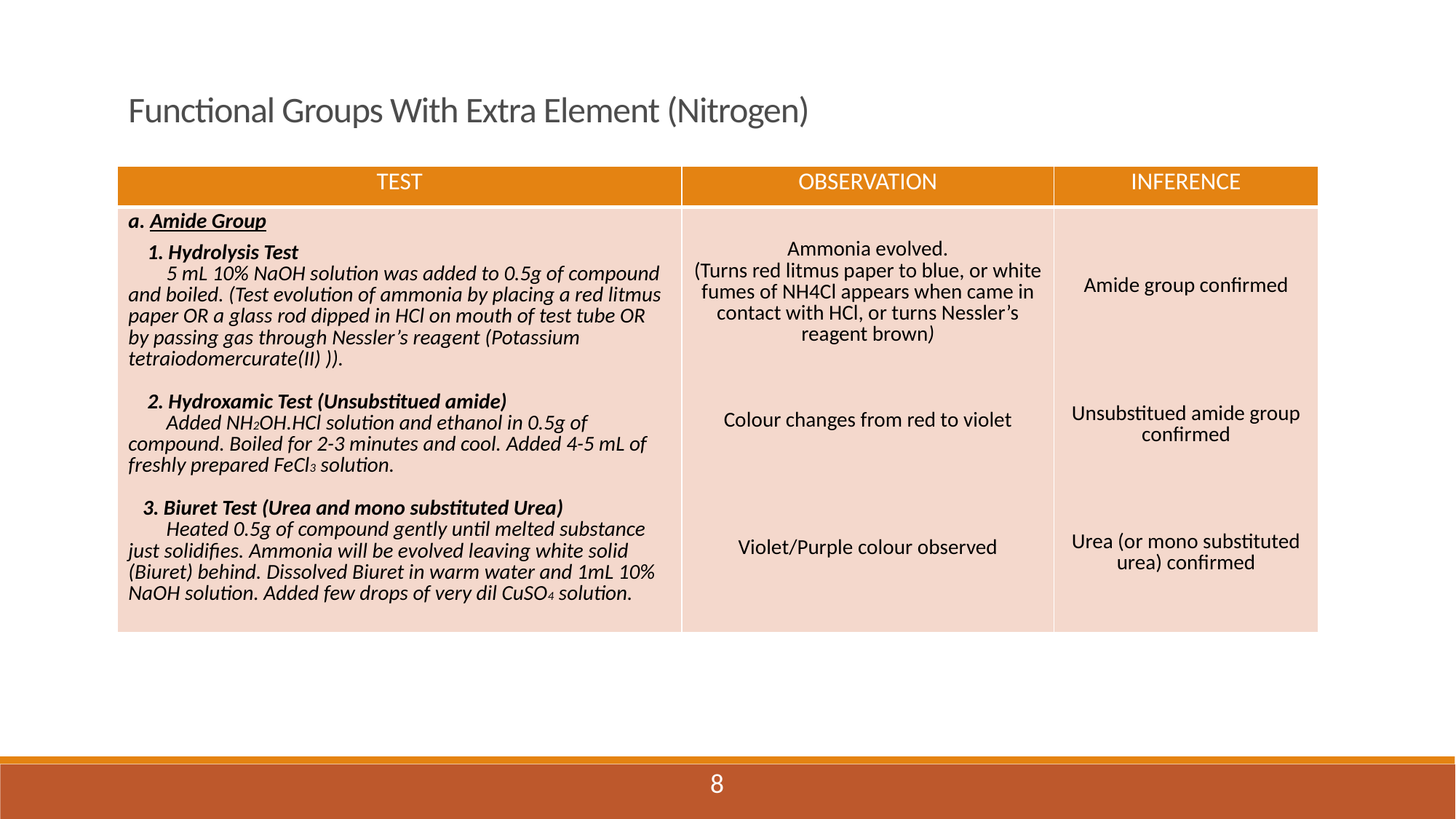

Functional Groups With Extra Element (Nitrogen)
| TEST | OBSERVATION | INFERENCE |
| --- | --- | --- |
| a. Amide Group 1. Hydrolysis Test 5 mL 10% NaOH solution was added to 0.5g of compound and boiled. (Test evolution of ammonia by placing a red litmus paper OR a glass rod dipped in HCl on mouth of test tube OR by passing gas through Nessler’s reagent (Potassium tetraiodomercurate(II) )). 2. Hydroxamic Test (Unsubstitued amide) Added NH2OH.HCl solution and ethanol in 0.5g of compound. Boiled for 2-3 minutes and cool. Added 4-5 mL of freshly prepared FeCl3 solution. 3. Biuret Test (Urea and mono substituted Urea) Heated 0.5g of compound gently until melted substance just solidifies. Ammonia will be evolved leaving white solid (Biuret) behind. Dissolved Biuret in warm water and 1mL 10% NaOH solution. Added few drops of very dil CuSO4 solution. | Ammonia evolved. (Turns red litmus paper to blue, or white fumes of NH4Cl appears when came in contact with HCl, or turns Nessler’s reagent brown) Colour changes from red to violet Violet/Purple colour observed | Amide group confirmed Unsubstitued amide group confirmed Urea (or mono substituted urea) confirmed |
8